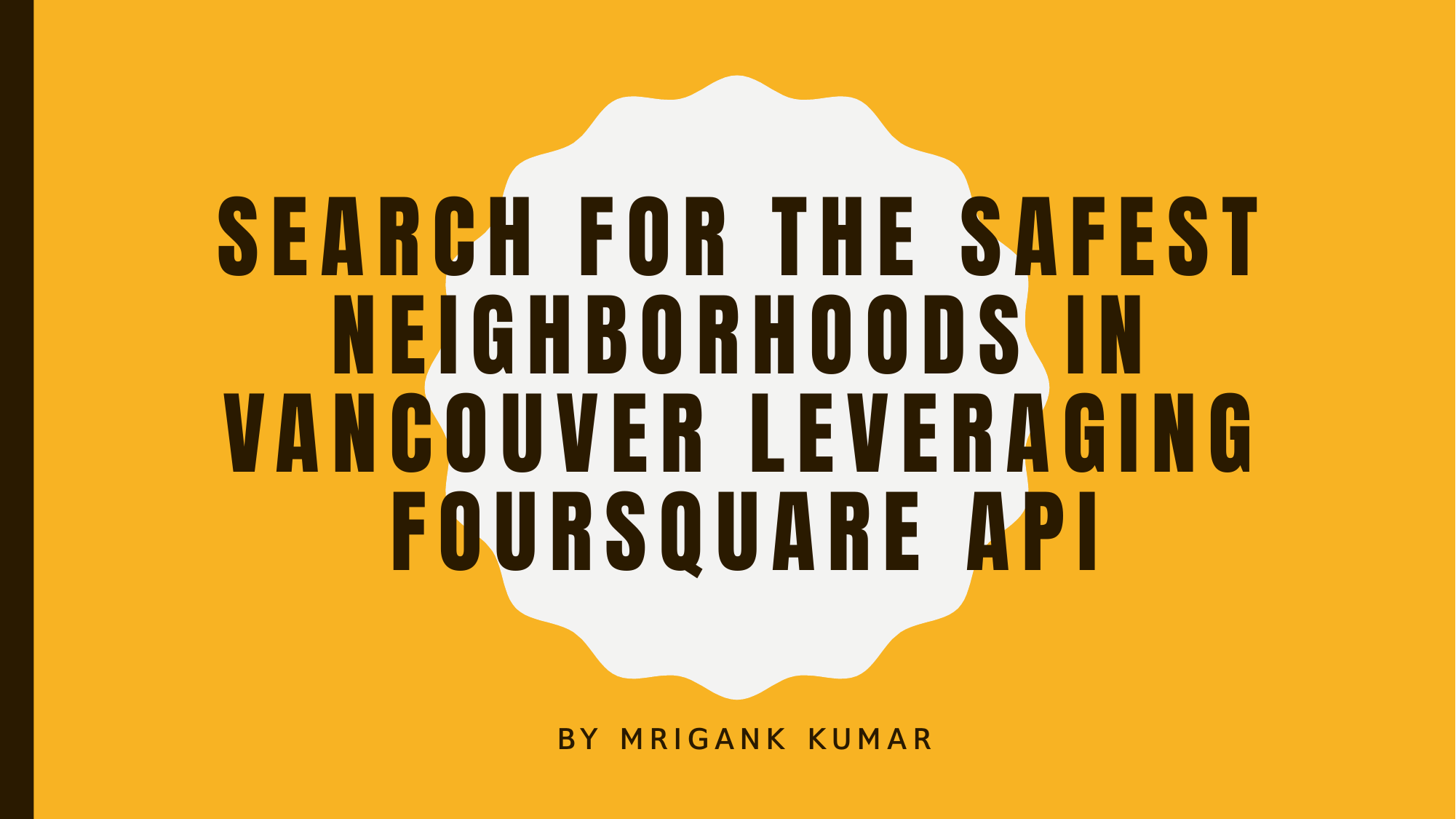

# Search for the safest neighborhoods in Vancouver leveraging foursquare API
By MRIGANK KUMAR